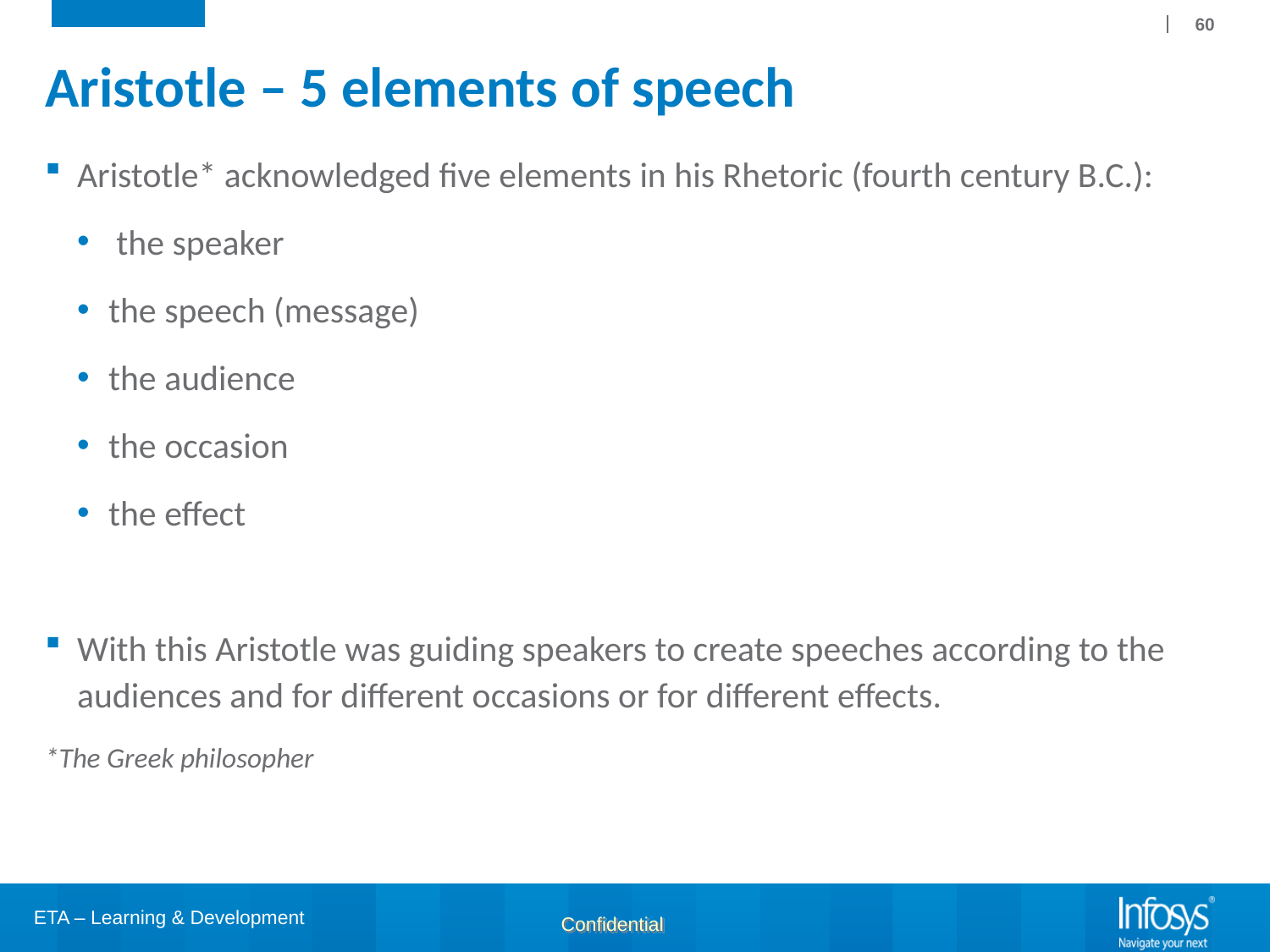

60
# Aristotle – 5 elements of speech
Aristotle* acknowledged five elements in his Rhetoric (fourth century B.C.):
 the speaker
the speech (message)
the audience
the occasion
the effect

With this Aristotle was guiding speakers to create speeches according to the audiences and for different occasions or for different effects.
*The Greek philosopher